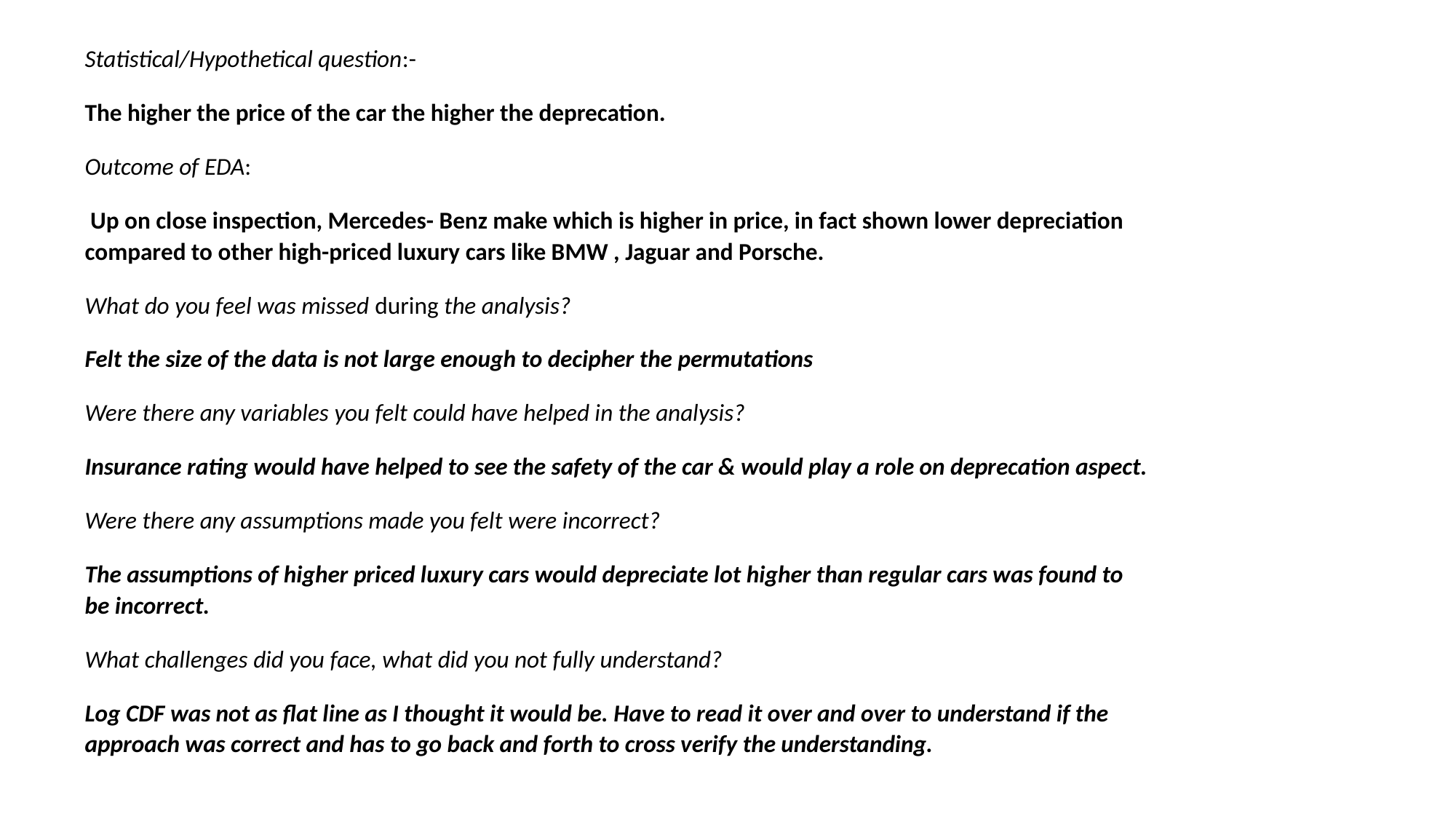

Statistical/Hypothetical question:-
The higher the price of the car the higher the deprecation.
Outcome of EDA:
 Up on close inspection, Mercedes- Benz make which is higher in price, in fact shown lower depreciation compared to other high-priced luxury cars like BMW , Jaguar and Porsche.
What do you feel was missed during the analysis?
Felt the size of the data is not large enough to decipher the permutations
Were there any variables you felt could have helped in the analysis?
Insurance rating would have helped to see the safety of the car & would play a role on deprecation aspect.
Were there any assumptions made you felt were incorrect?
The assumptions of higher priced luxury cars would depreciate lot higher than regular cars was found to be incorrect.
What challenges did you face, what did you not fully understand?
Log CDF was not as flat line as I thought it would be. Have to read it over and over to understand if the approach was correct and has to go back and forth to cross verify the understanding.